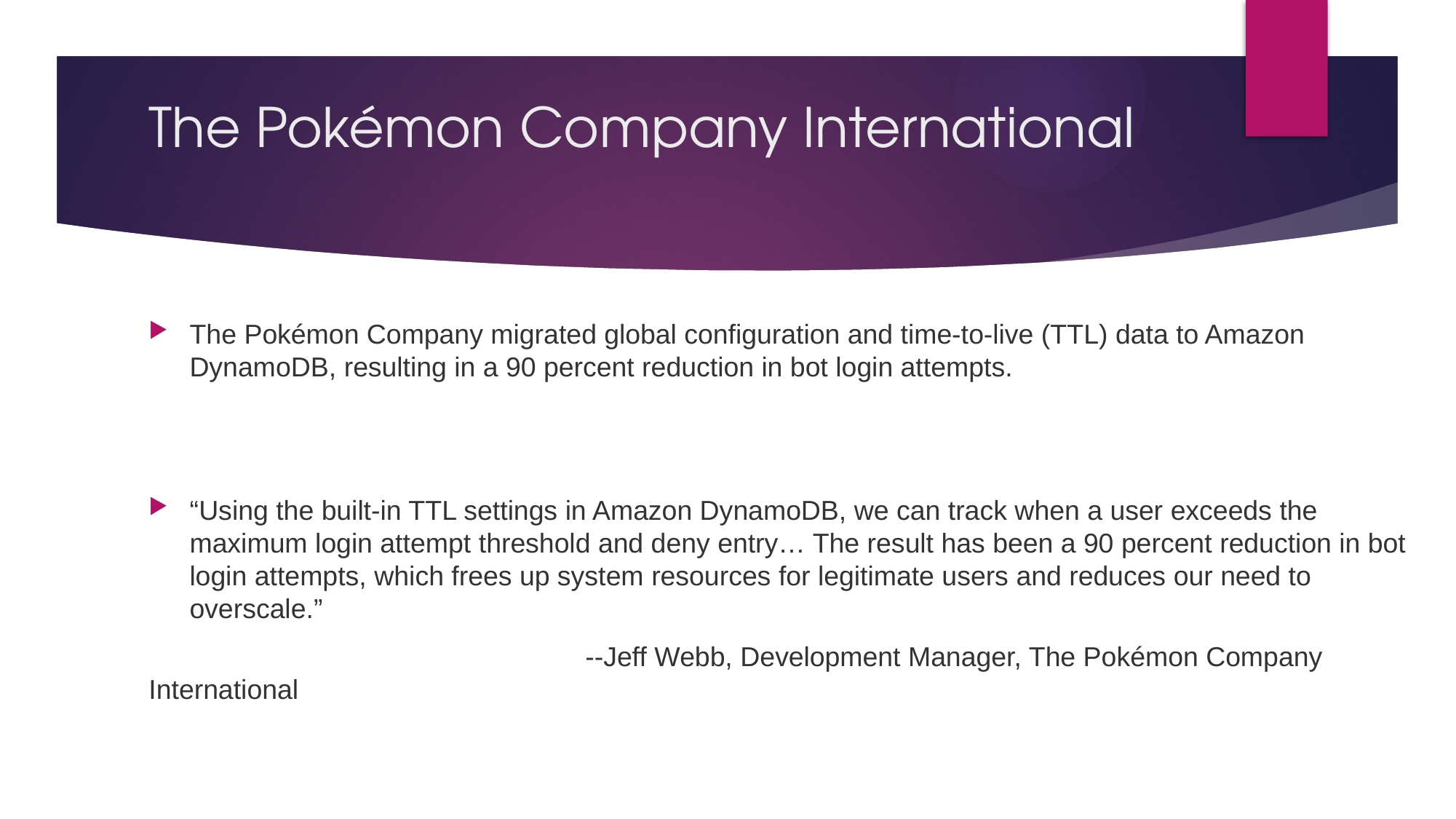

# The Pokémon Company International
The Pokémon Company migrated global configuration and time-to-live (TTL) data to Amazon DynamoDB, resulting in a 90 percent reduction in bot login attempts.

“Using the built-in TTL settings in Amazon DynamoDB, we can track when a user exceeds the maximum login attempt threshold and deny entry… The result has been a 90 percent reduction in bot login attempts, which frees up system resources for legitimate users and reduces our need to overscale.”
				--Jeff Webb, Development Manager, The Pokémon Company International